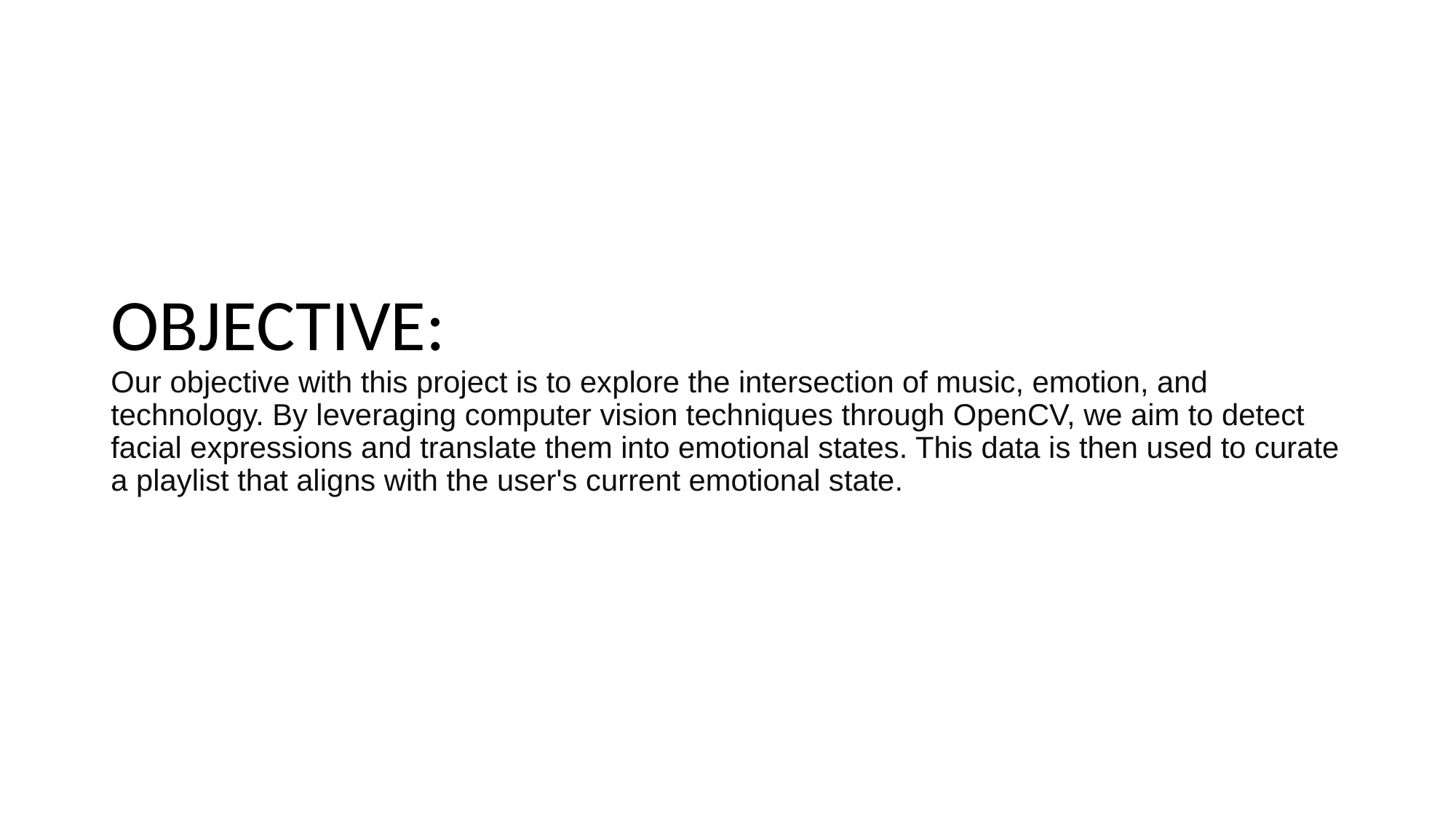

# OBJECTIVE: Our objective with this project is to explore the intersection of music, emotion, and technology. By leveraging computer vision techniques through OpenCV, we aim to detect facial expressions and translate them into emotional states. This data is then used to curate a playlist that aligns with the user's current emotional state.